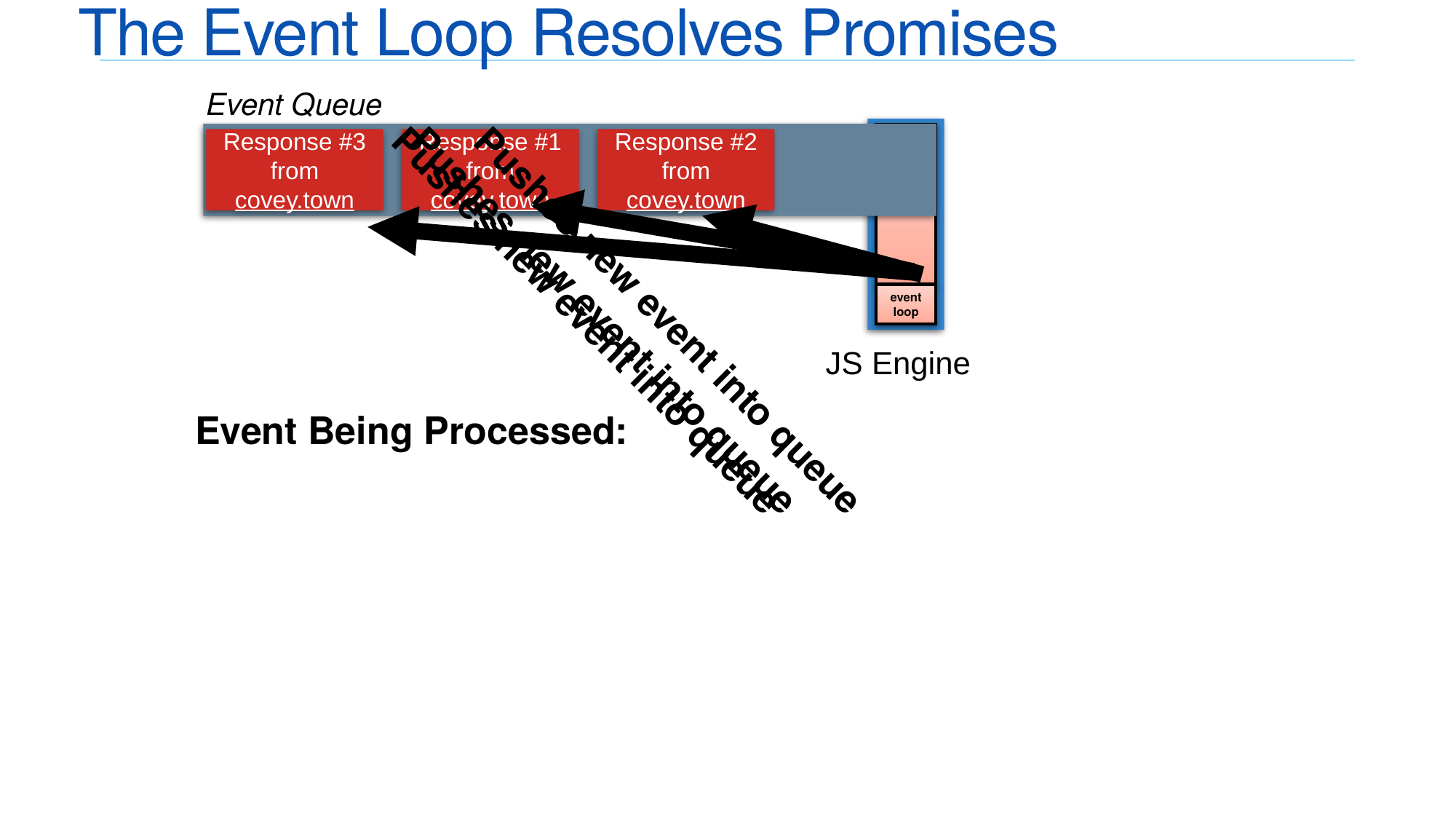

# The Event Loop Resolves Promises
Event Queue

JS Engine

event loop
Response #3 from covey.town
Response #1 from covey.town
Response #2 from covey.town

Pushes new event into queue

Pushes new event into queue

Pushes new event into queue
Event Being Processed: